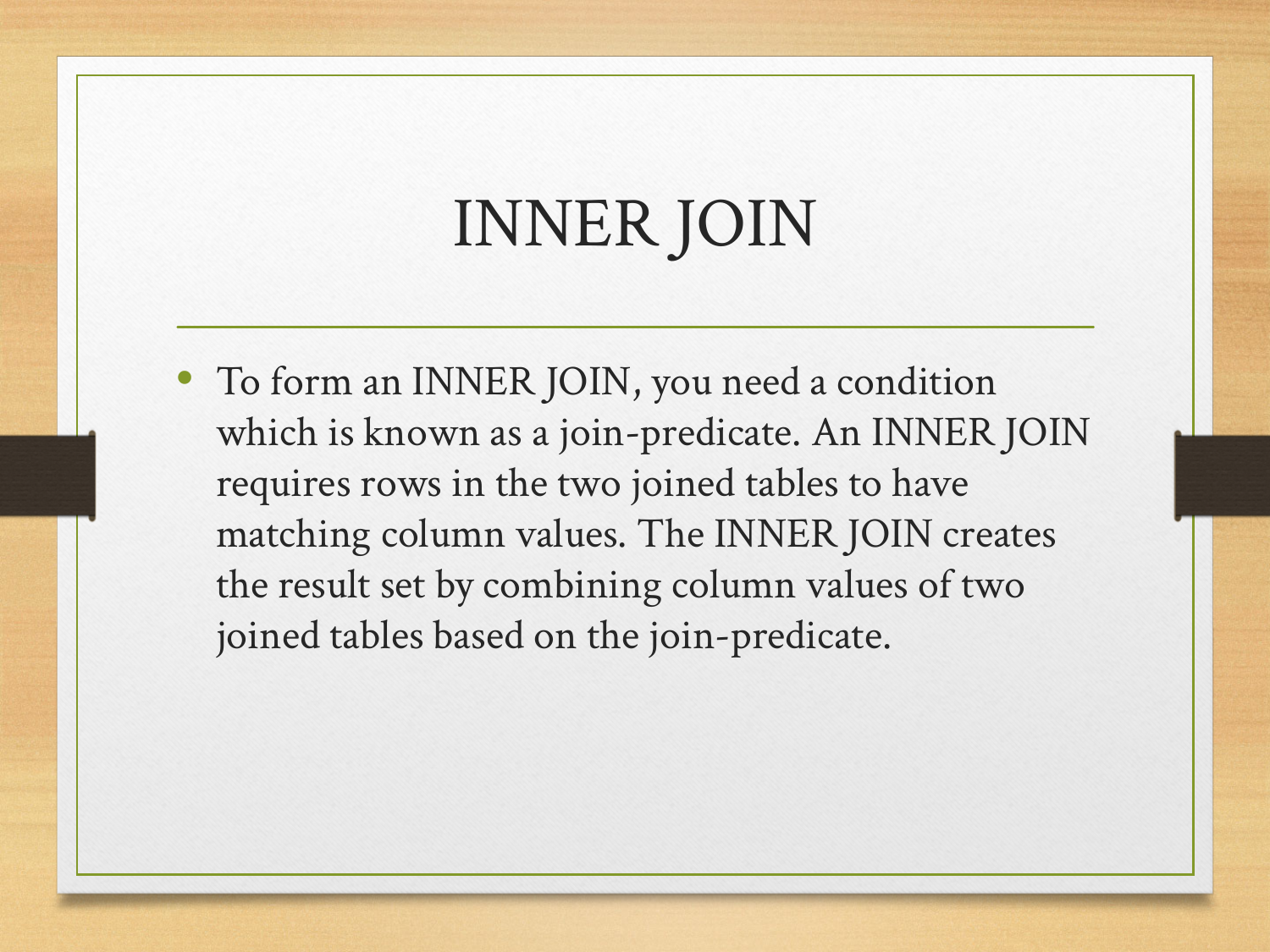

# INNER JOIN
To form an INNER JOIN, you need a condition which is known as a join-predicate. An INNER JOIN requires rows in the two joined tables to have matching column values. The INNER JOIN creates the result set by combining column values of two joined tables based on the join-predicate.